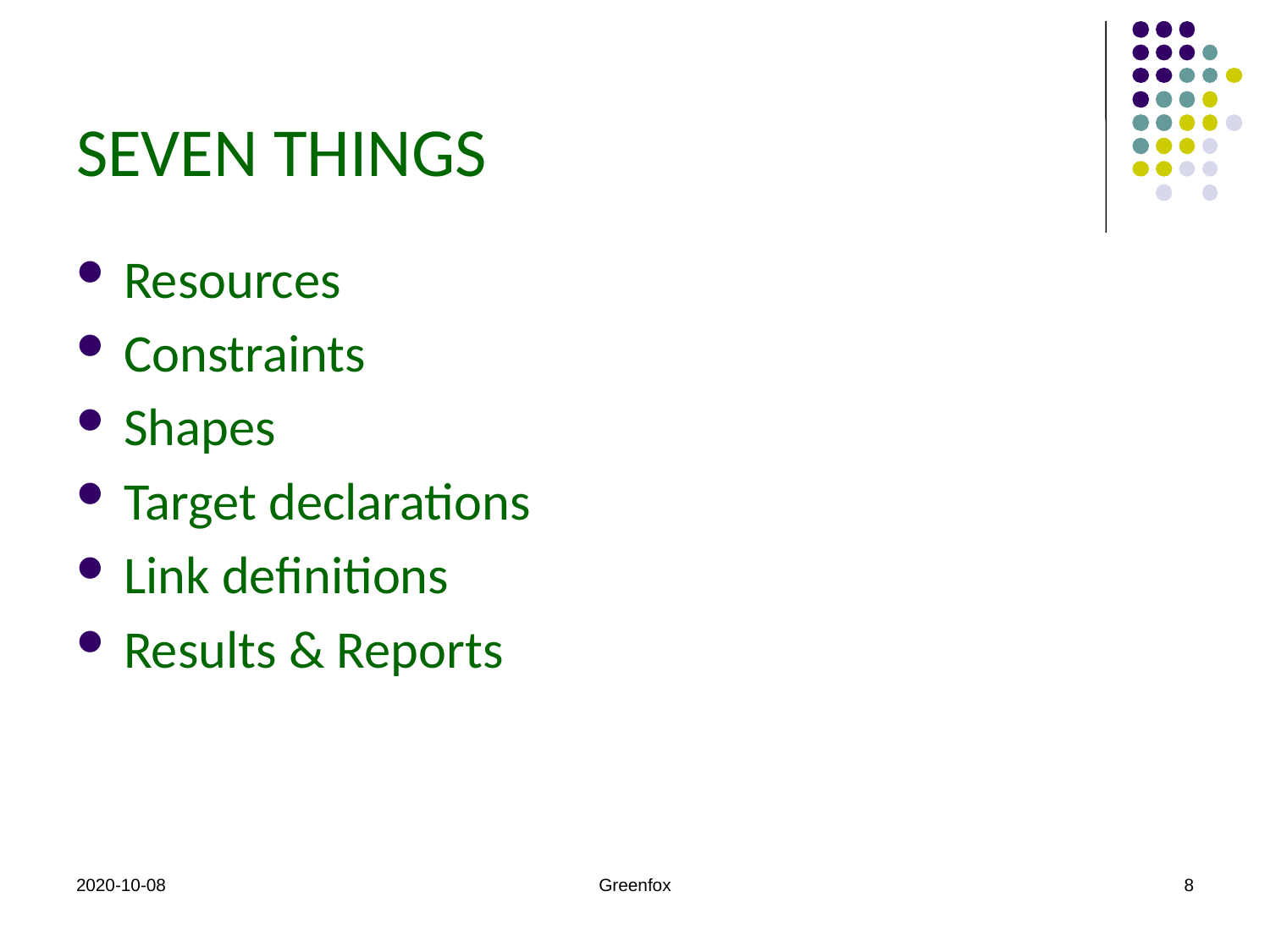

# SEVEN THINGS
Resources
Constraints
Shapes
Target declarations
Link definitions
Results & Reports
2020-10-08
Greenfox
8